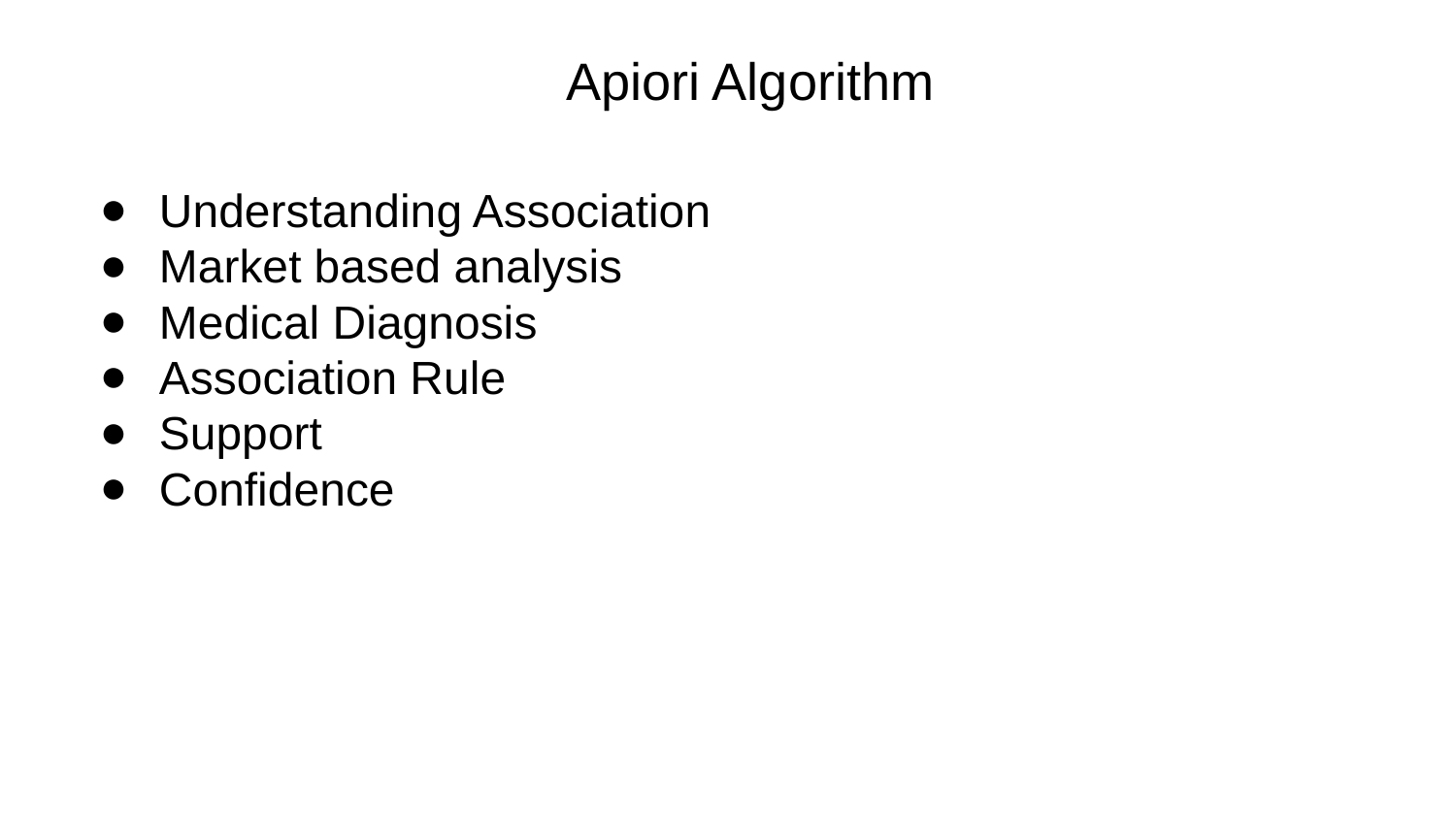

Apiori Algorithm
Understanding Association
Market based analysis
Medical Diagnosis
Association Rule
Support
Confidence